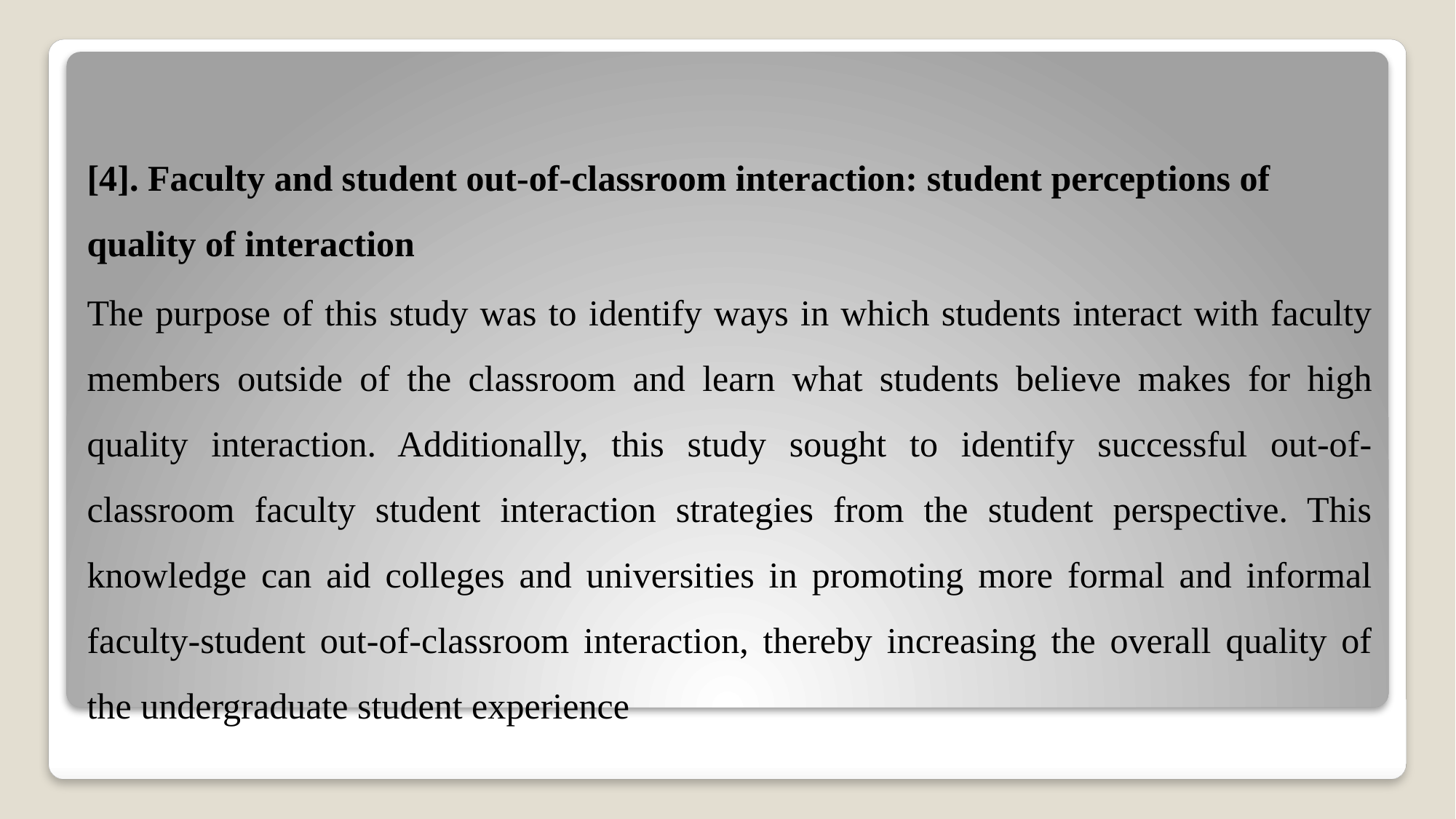

[4]. Faculty and student out-of-classroom interaction: student perceptions of quality of interaction
The purpose of this study was to identify ways in which students interact with faculty members outside of the classroom and learn what students believe makes for high quality interaction. Additionally, this study sought to identify successful out-of-classroom faculty student interaction strategies from the student perspective. This knowledge can aid colleges and universities in promoting more formal and informal faculty-student out-of-classroom interaction, thereby increasing the overall quality of the undergraduate student experience